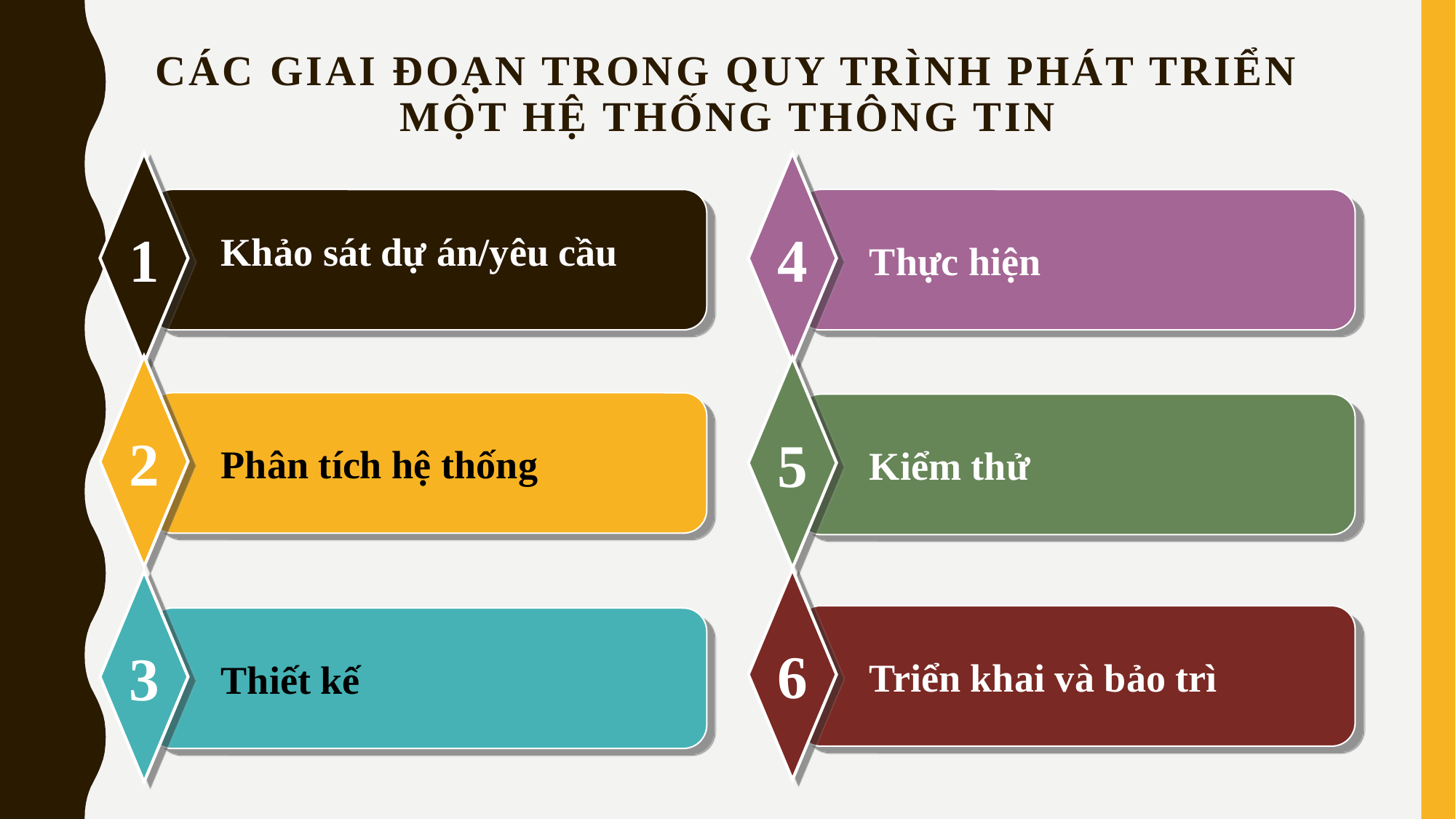

# Các giai đoạn trong quy trình phát triển một hệ thống thông tin
1
Khảo sát dự án/yêu cầu

4
Thực hiện
2
Phân tích hệ thống
5
Kiểm thử
6
Triển khai và bảo trì
3
Thiết kế